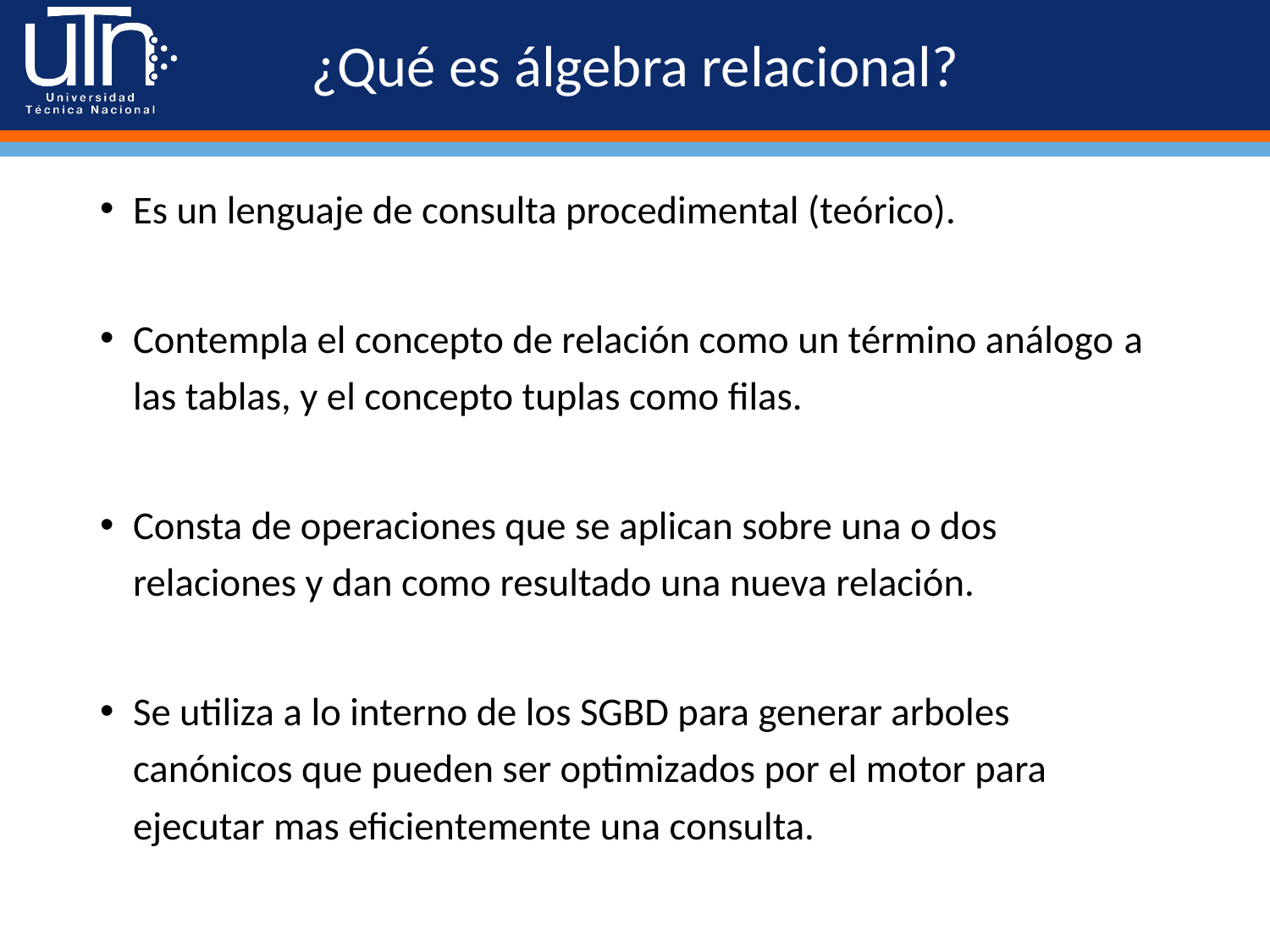

# ¿Qué es álgebra relacional?
Es un lenguaje de consulta procedimental (teórico).

Contempla el concepto de relación como un término análogo a las tablas, y el concepto tuplas como filas.

Consta de operaciones que se aplican sobre una o dos relaciones y dan como resultado una nueva relación.

Se utiliza a lo interno de los SGBD para generar arboles canónicos que pueden ser optimizados por el motor para ejecutar mas eficientemente una consulta.